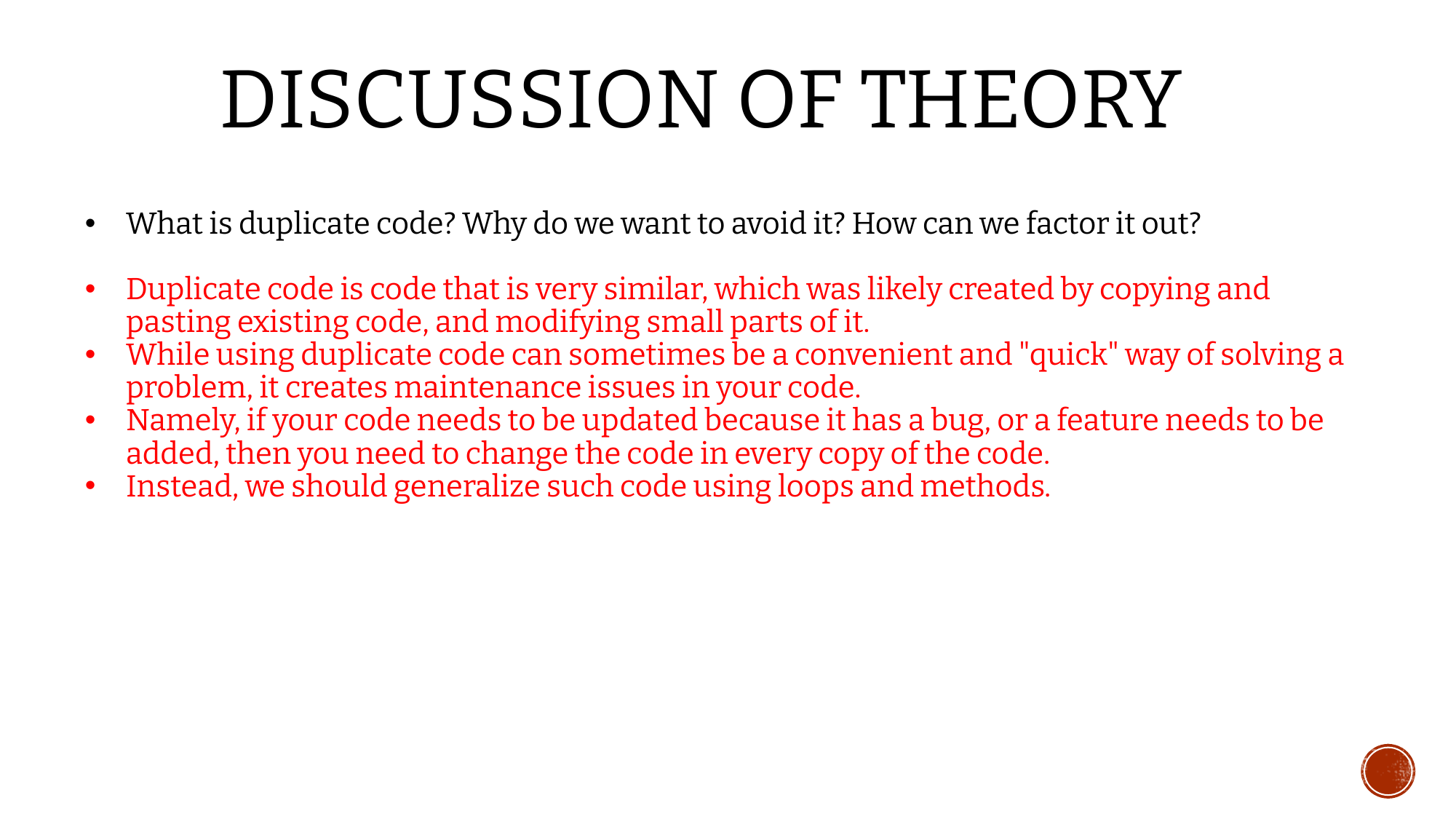

# Discussion of Theory

What is duplicate code? Why do we want to avoid it? How can we factor it out?

Duplicate code is code that is very similar, which was likely created by copying and pasting existing code, and modifying small parts of it.
While using duplicate code can sometimes be a convenient and "quick" way of solving a problem, it creates maintenance issues in your code.
Namely, if your code needs to be updated because it has a bug, or a feature needs to be added, then you need to change the code in every copy of the code.
Instead, we should generalize such code using loops and methods.